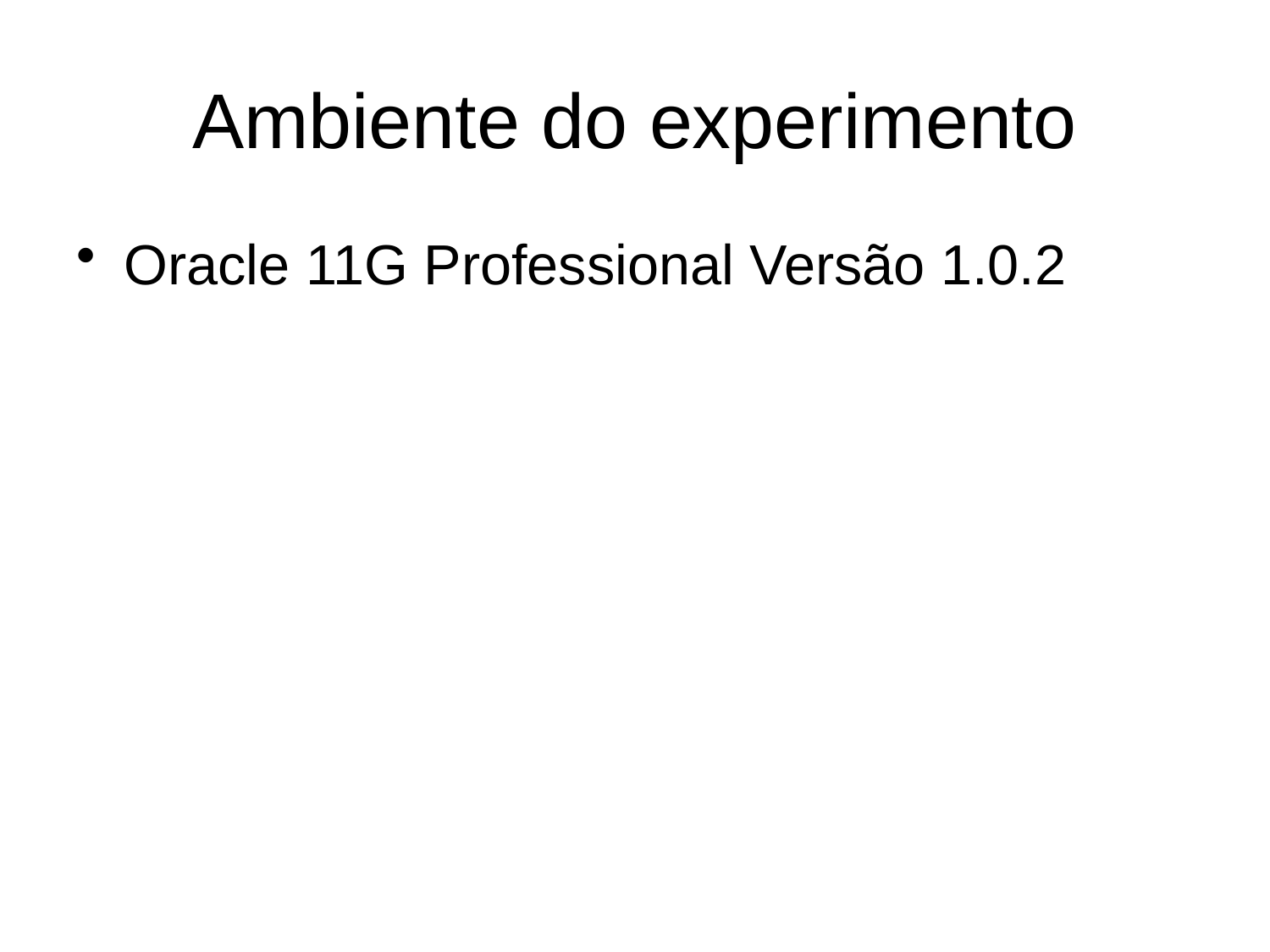

# Ambiente do experimento
Oracle 11G Professional Versão 1.0.2